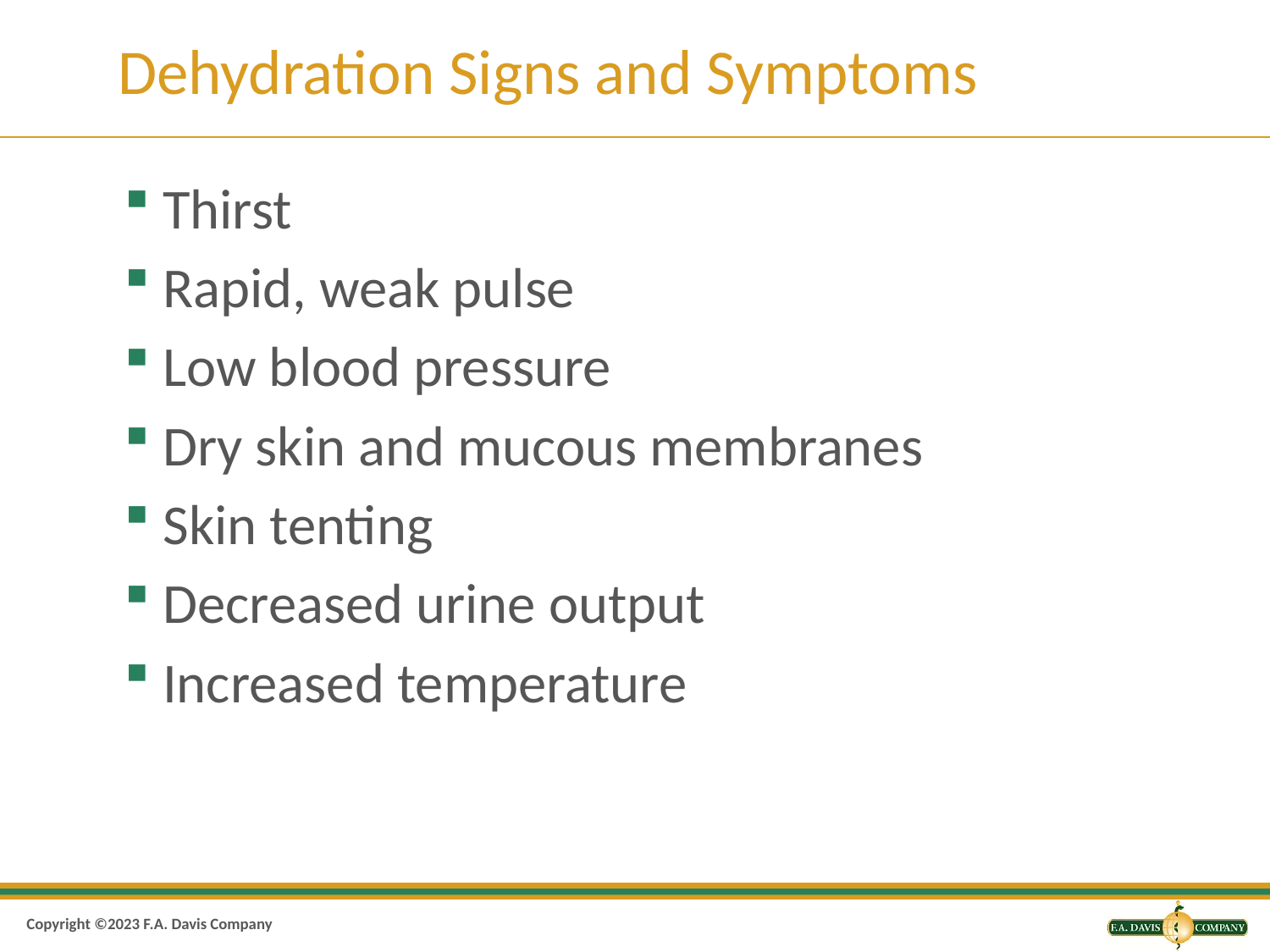

# Dehydration Signs and Symptoms
Thirst
Rapid, weak pulse
Low blood pressure
Dry skin and mucous membranes
Skin tenting
Decreased urine output
Increased temperature